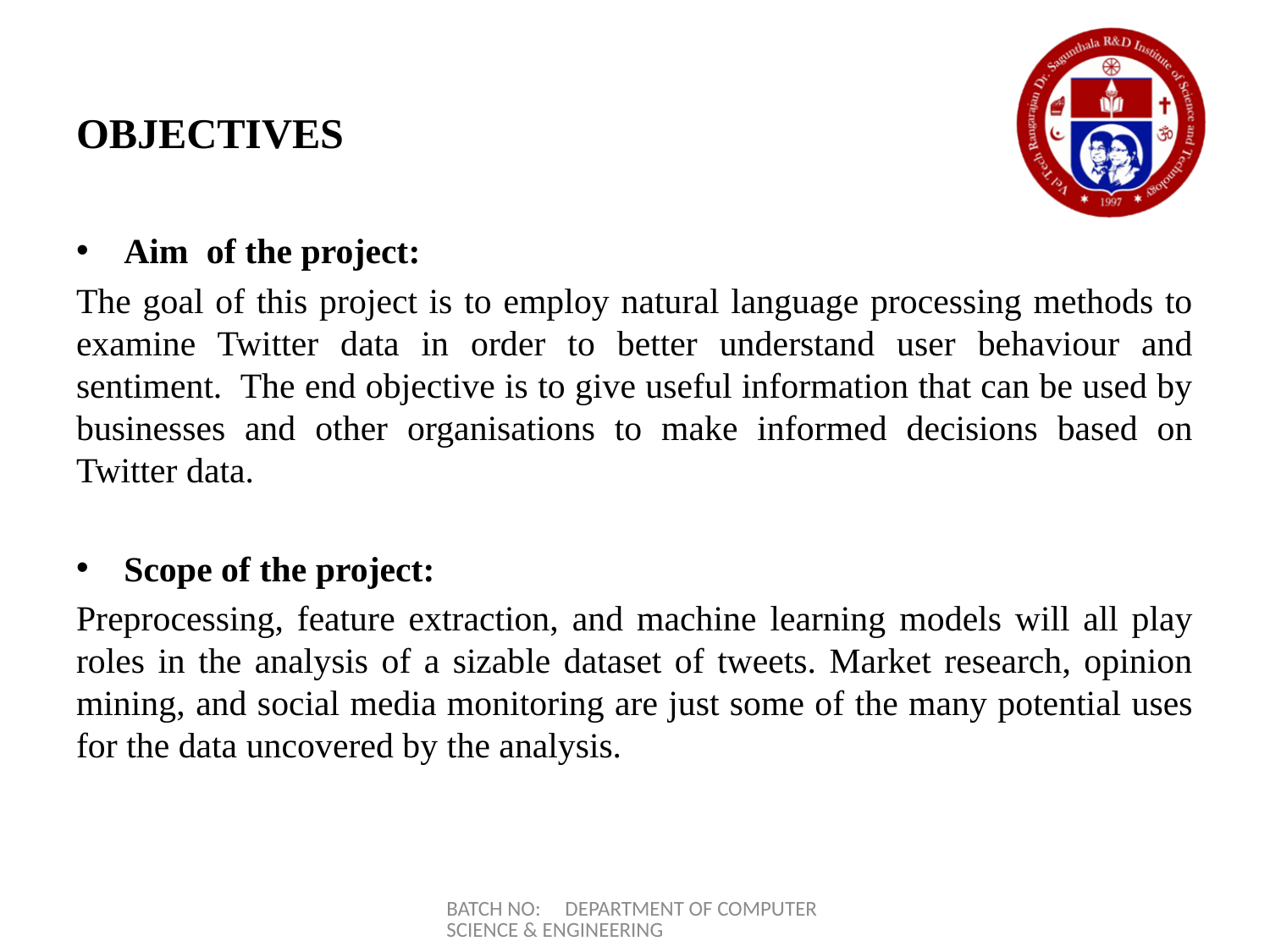

# OBJECTIVES
Aim  of the project:
The goal of this project is to employ natural language processing methods to examine Twitter data in order to better understand user behaviour and sentiment.  The end objective is to give useful information that can be used by businesses and other organisations to make informed decisions based on Twitter data.

Scope of the project:
Preprocessing, feature extraction, and machine learning models will all play roles in the analysis of a sizable dataset of tweets. Market research, opinion mining, and social media monitoring are just some of the many potential uses for the data uncovered by the analysis.

BATCH NO:     DEPARTMENT OF COMPUTER SCIENCE & ENGINEERING
5